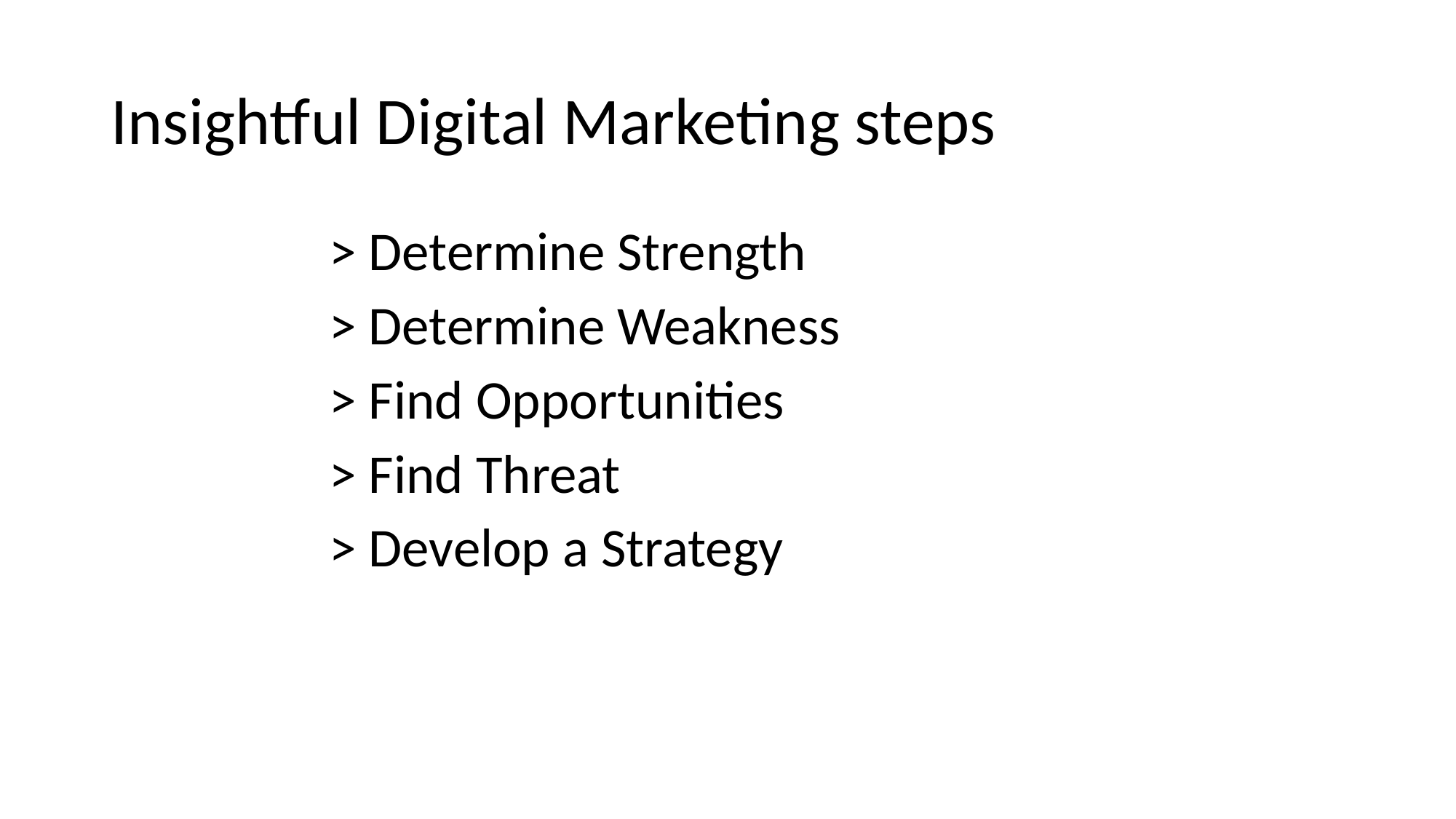

# Insightful Digital Marketing steps
		> Determine Strength
		> Determine Weakness
		> Find Opportunities
		> Find Threat
		> Develop a Strategy